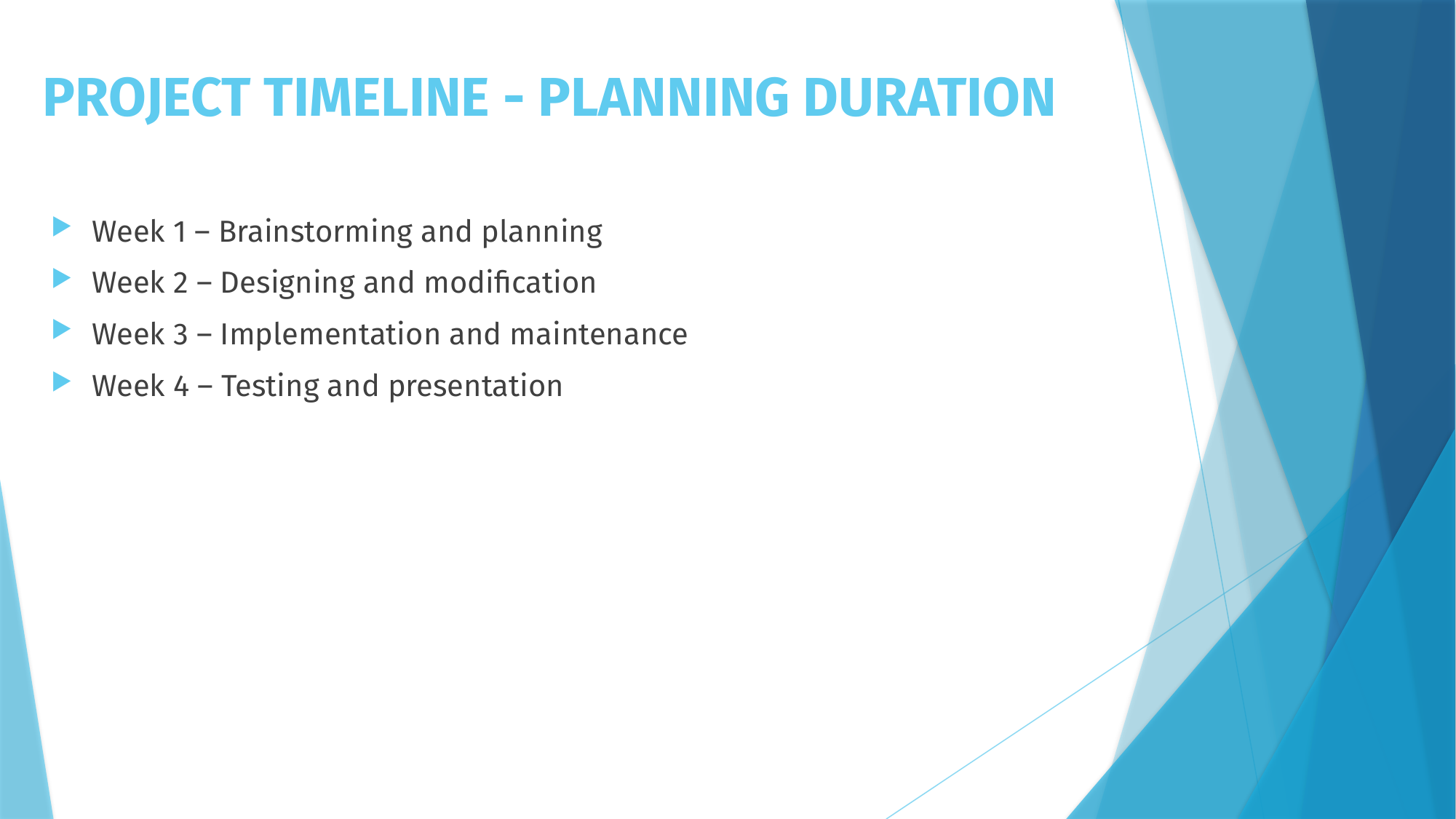

# PROJECT TIMELINE - PLANNING DURATION
Week 1 – Brainstorming and planning
Week 2 – Designing and modification
Week 3 – Implementation and maintenance
Week 4 – Testing and presentation